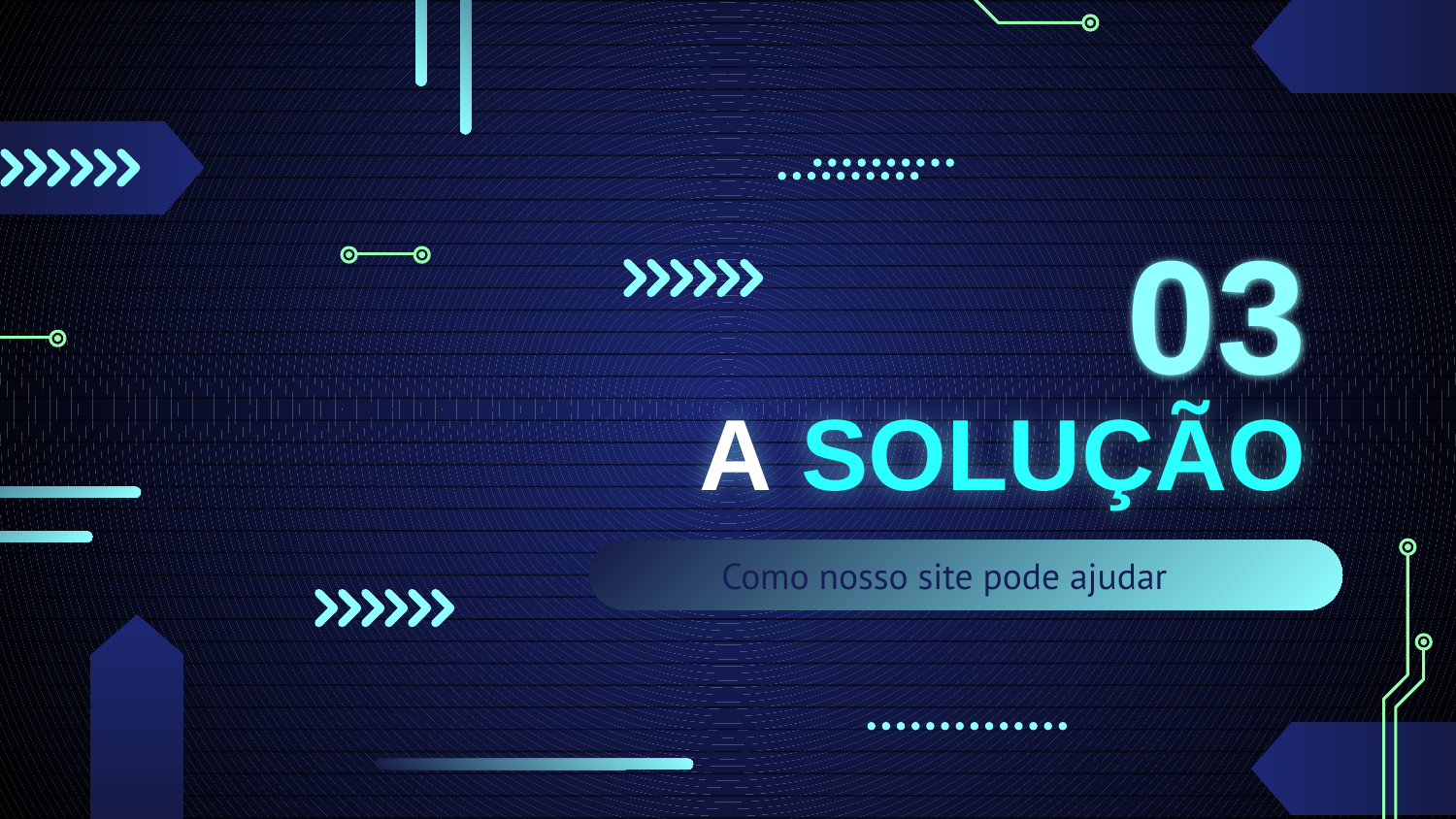

03

# A SOLUÇÃO

Como nosso site pode ajudar